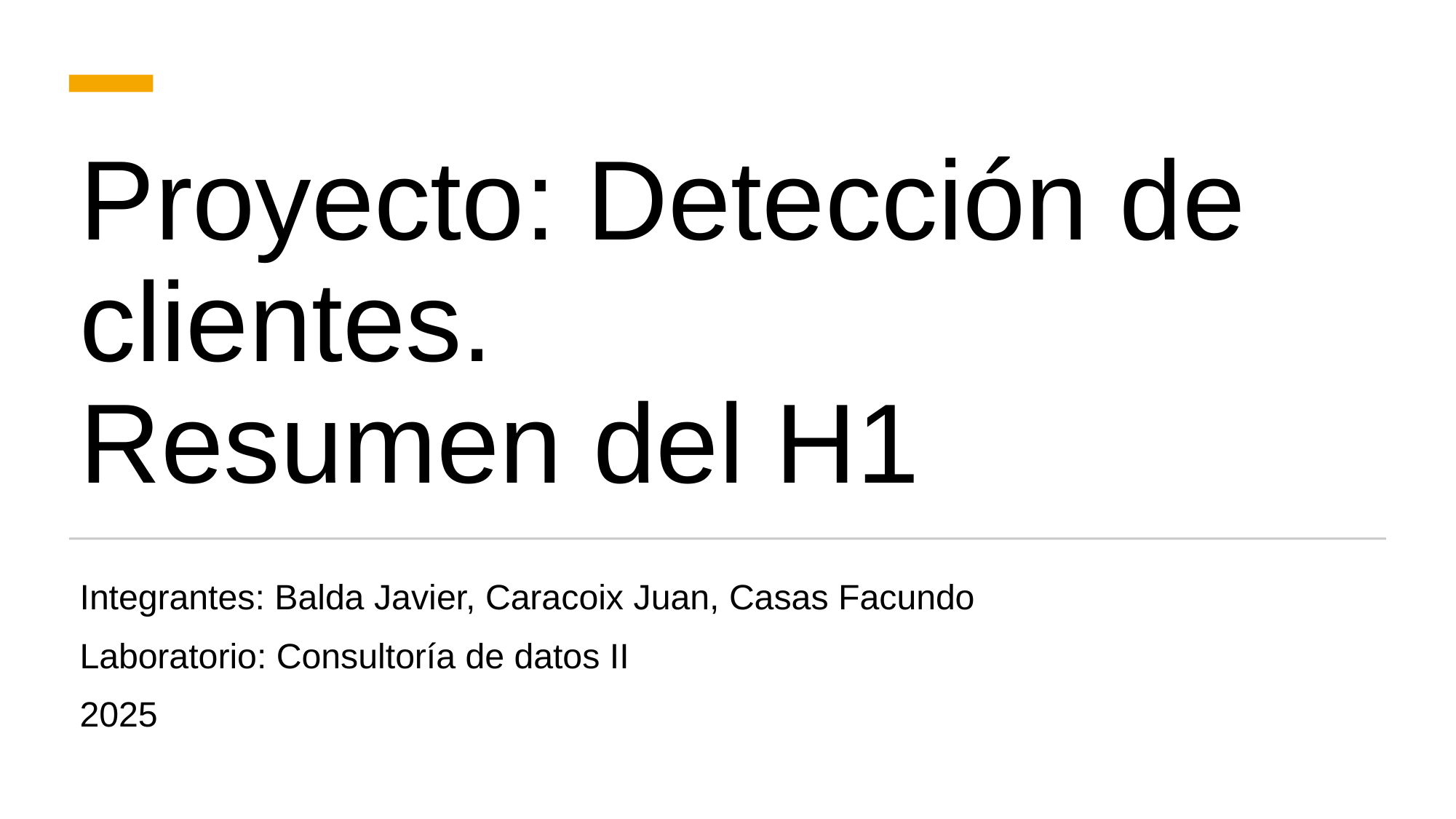

# Proyecto: Detección de clientes. Resumen del H1
Integrantes: Balda Javier, Caracoix Juan, Casas Facundo
Laboratorio: Consultoría de datos II
2025